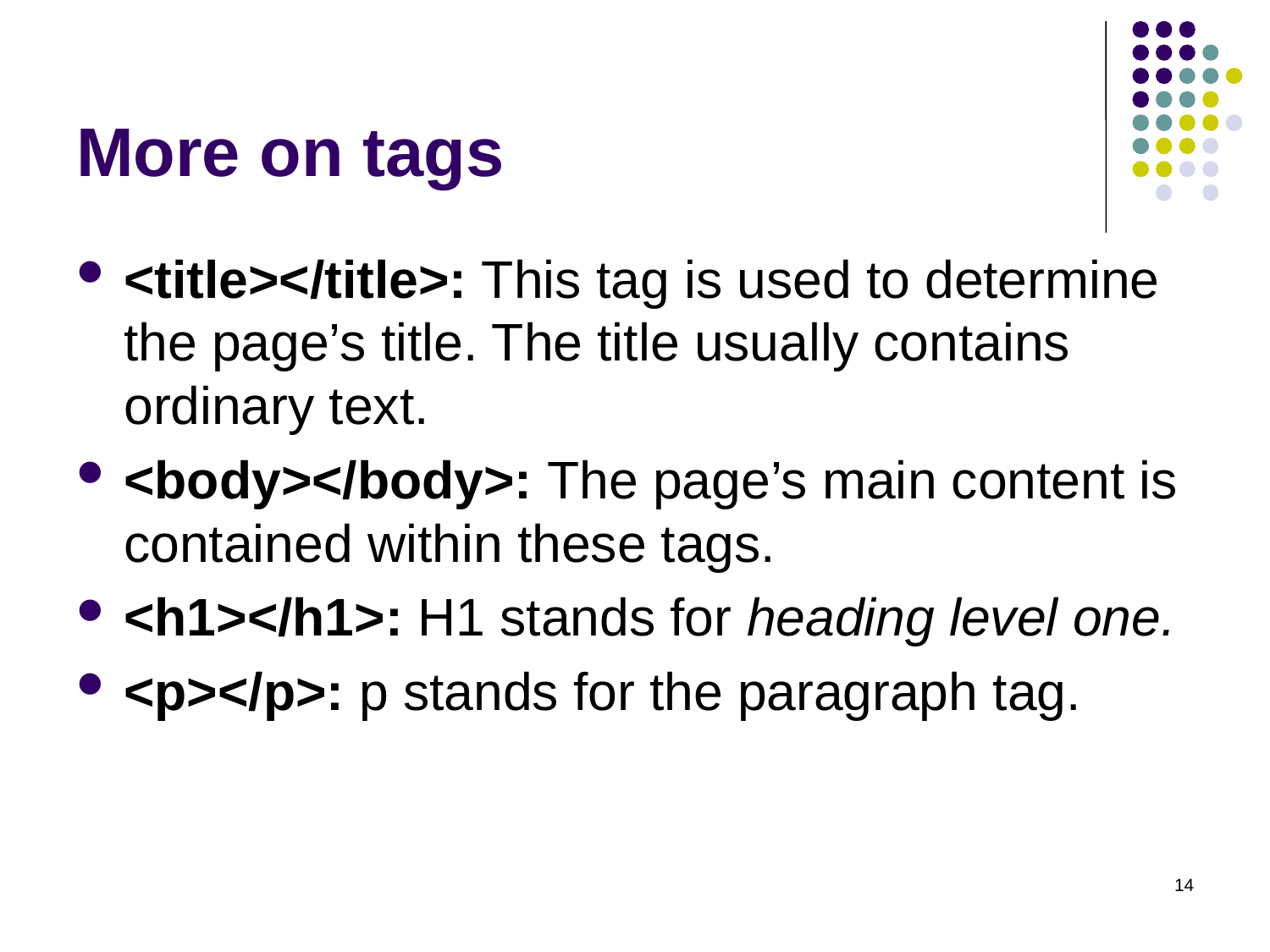

# More on tags
<title></title>: This tag is used to determine the page’s title. The title usually contains ordinary text.
<body></body>: The page’s main content is contained within these tags.
<h1></h1>: H1 stands for heading level one.
<p></p>: p stands for the paragraph tag.

14